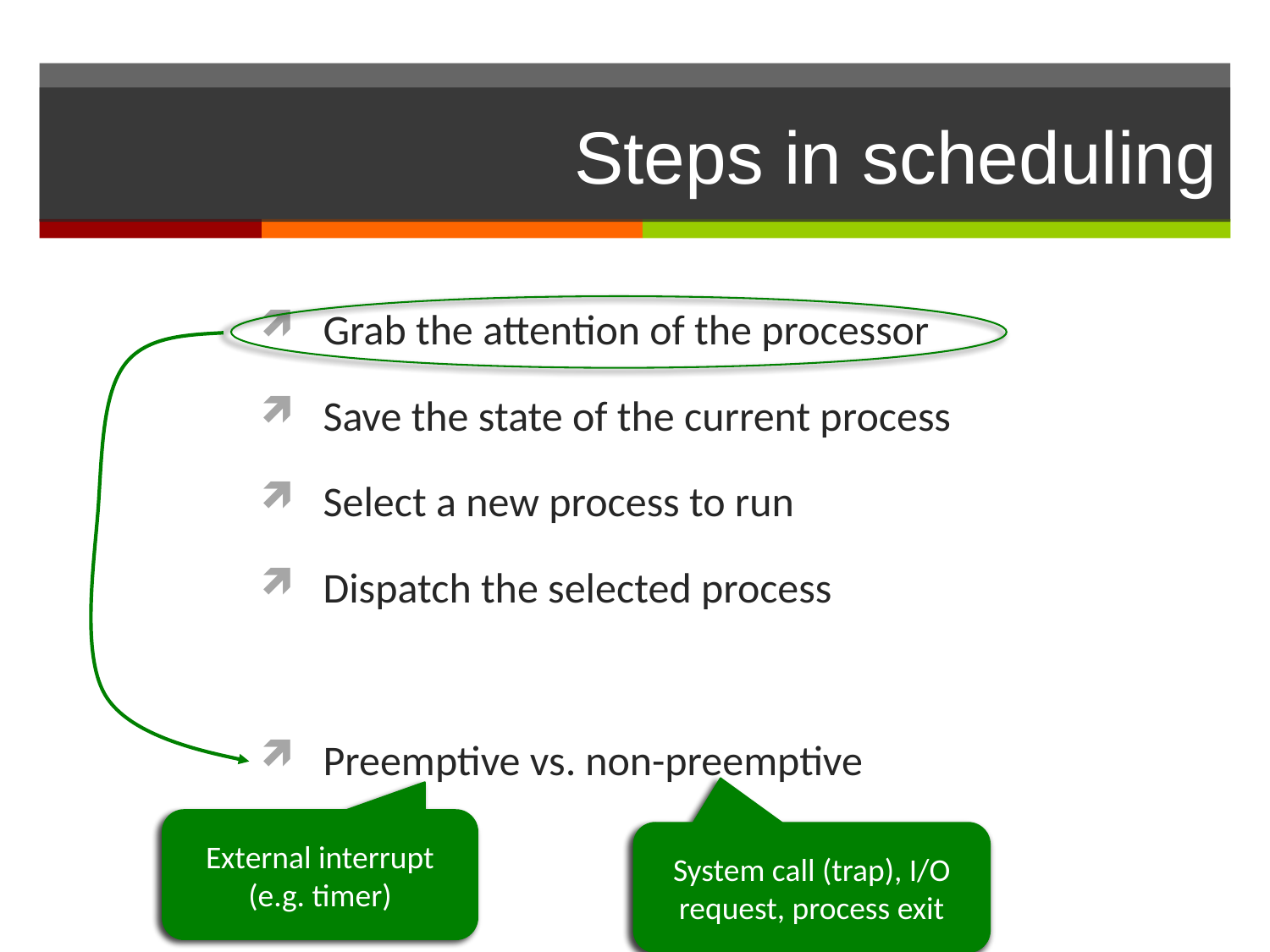

# Steps in scheduling

Grab the attention of the processor
Save the state of the current process
Select a new process to run
Dispatch the selected process

Preemptive vs. non-preemptive

External interrupt (e.g. timer)
System call (trap), I/O request, process exit